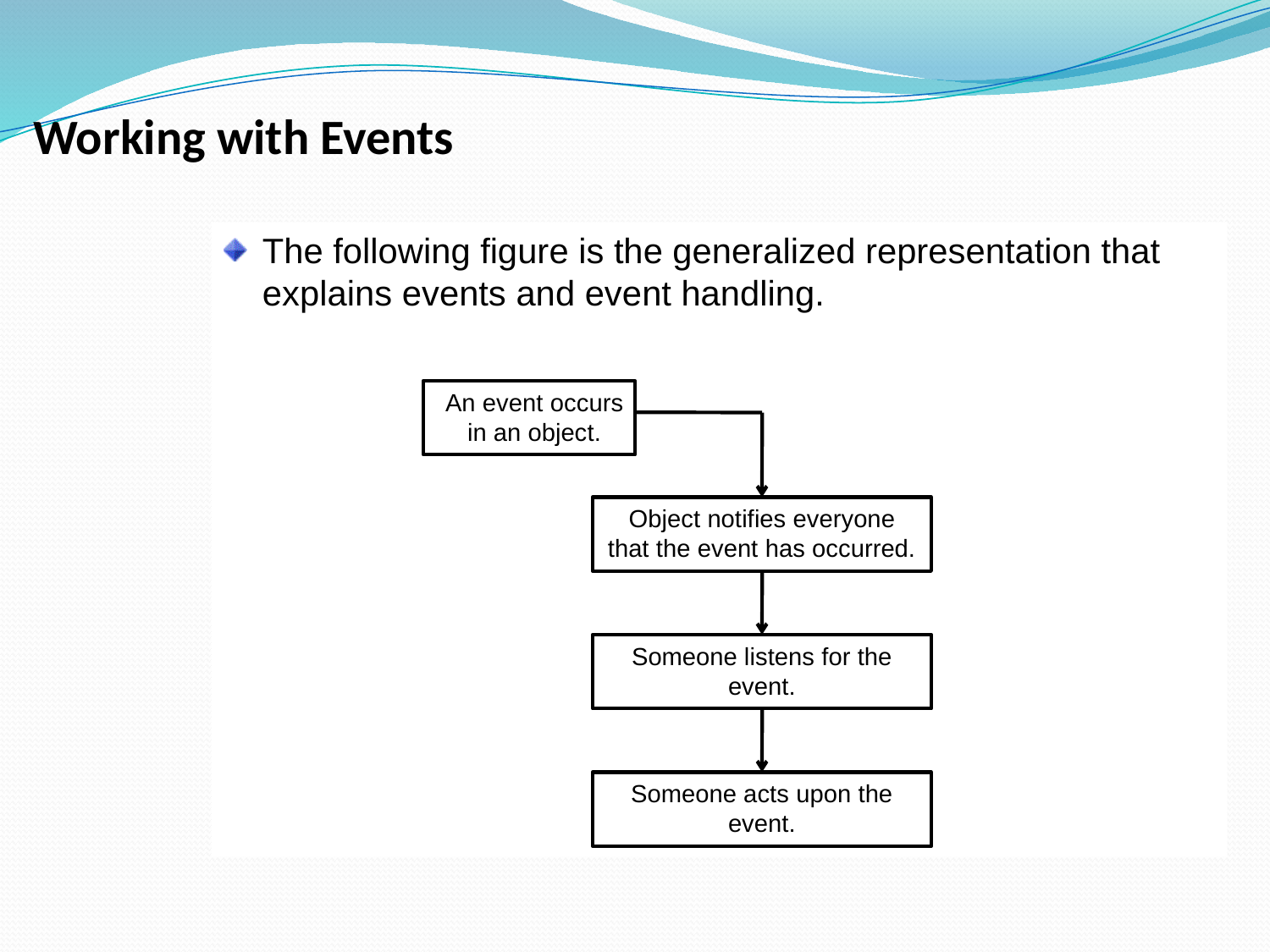

Working with Events
The following figure is the generalized representation that explains events and event handling.

An event occurs in an object.

Object notifies everyone that the event has occurred.

Someone listens for the event.

Someone acts upon the event.